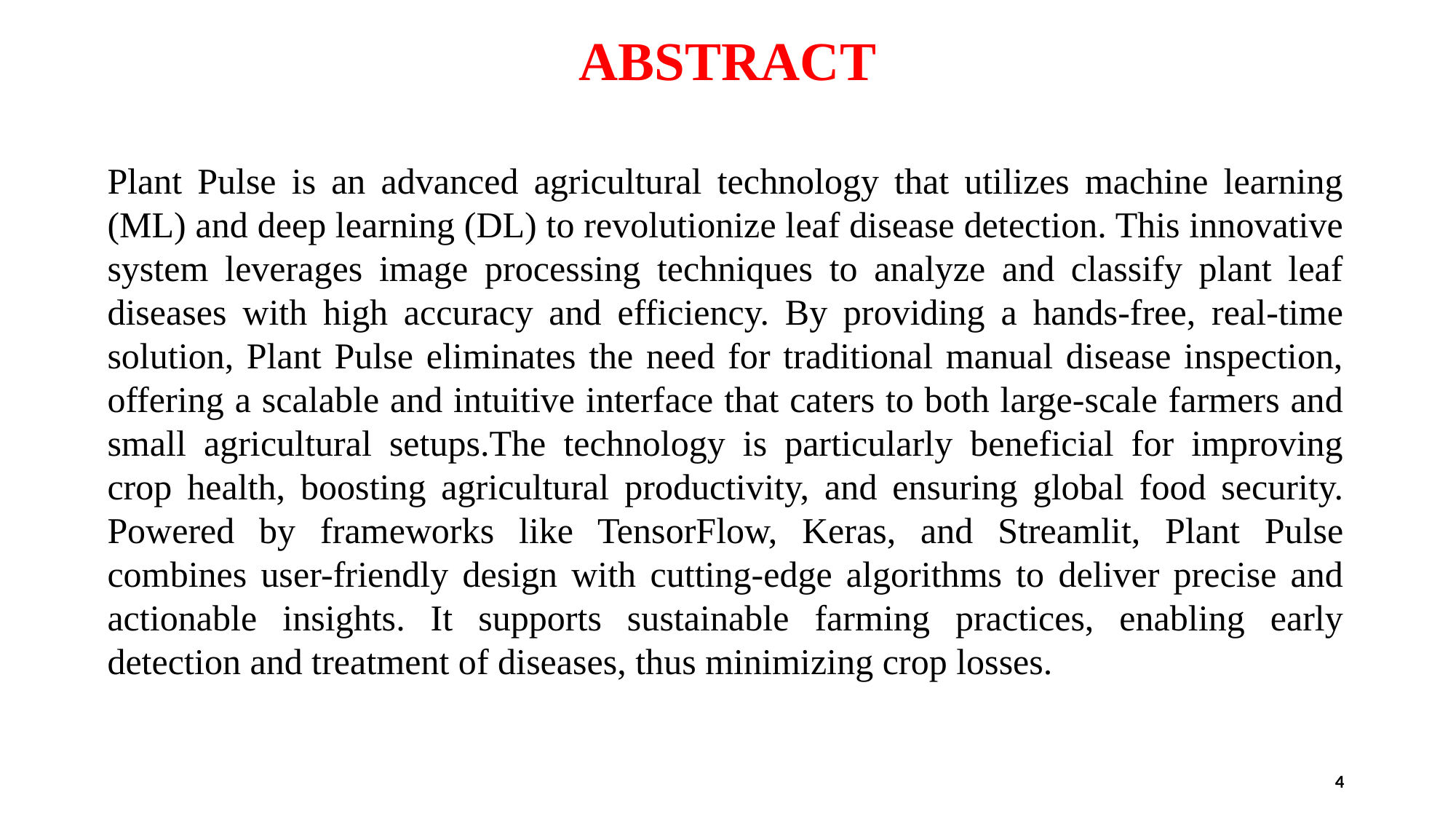

ABSTRACT

Plant Pulse is an advanced agricultural technology that utilizes machine learning (ML) and deep learning (DL) to revolutionize leaf disease detection. This innovative system leverages image processing techniques to analyze and classify plant leaf diseases with high accuracy and efficiency. By providing a hands-free, real-time solution, Plant Pulse eliminates the need for traditional manual disease inspection, offering a scalable and intuitive interface that caters to both large-scale farmers and small agricultural setups.The technology is particularly beneficial for improving crop health, boosting agricultural productivity, and ensuring global food security. Powered by frameworks like TensorFlow, Keras, and Streamlit, Plant Pulse combines user-friendly design with cutting-edge algorithms to deliver precise and actionable insights. It supports sustainable farming practices, enabling early detection and treatment of diseases, thus minimizing crop losses.

4